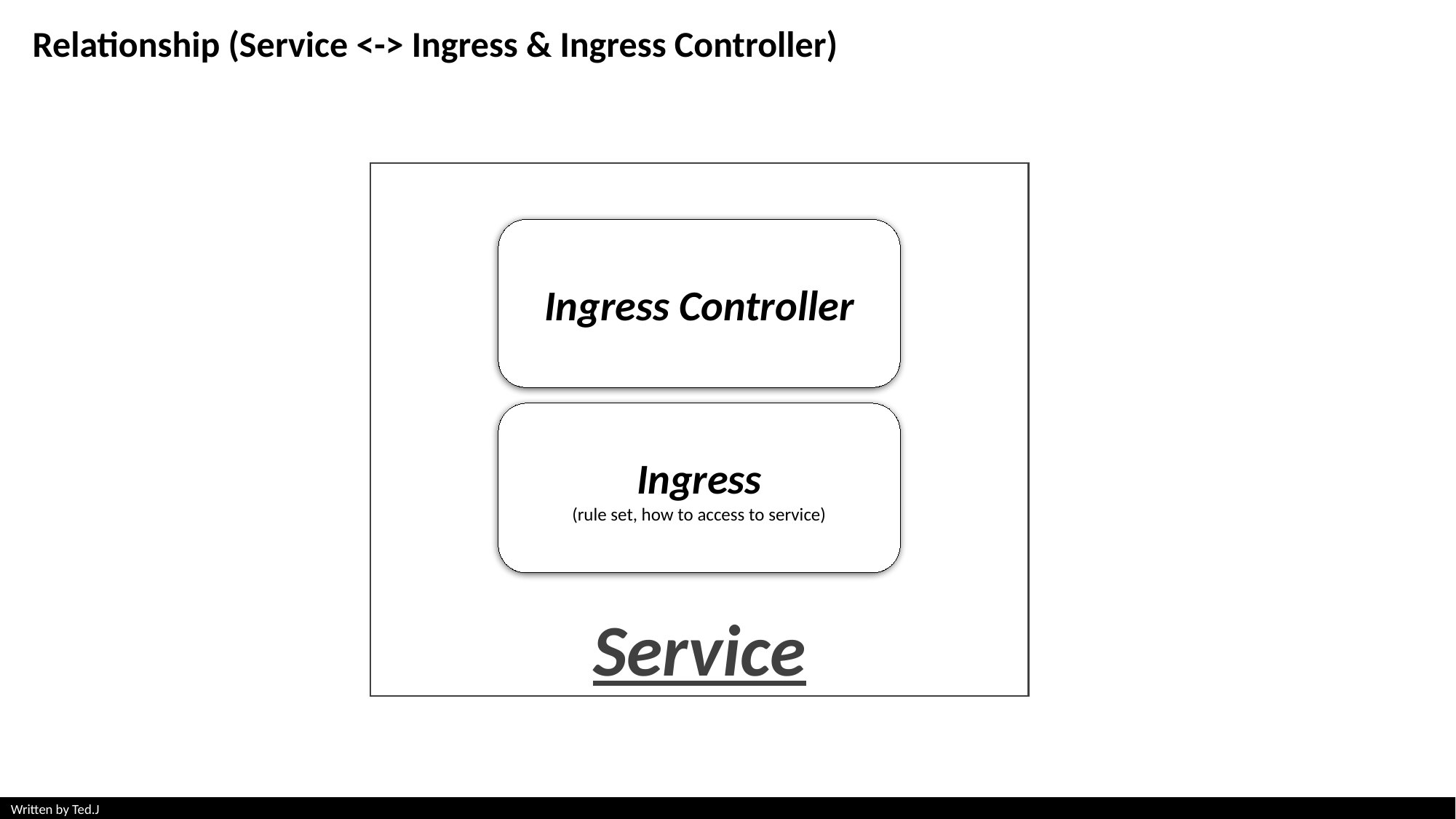

Relationship (Service <-> Ingress & Ingress Controller)
Service
Ingress Controller
Ingress
(rule set, how to access to service)